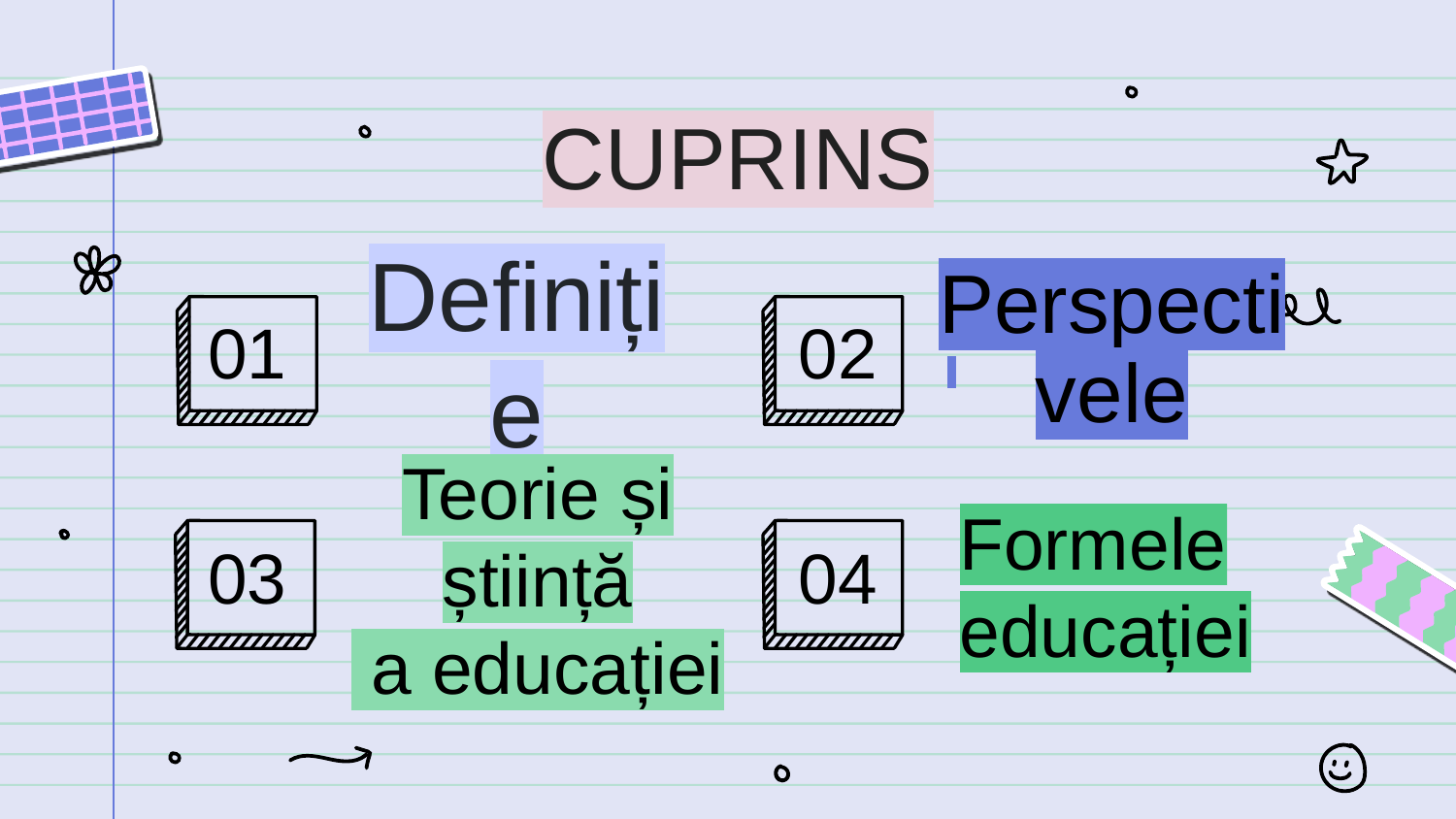

# CUPRINS
01
02

Perspectivele
Definiție

03
04

Teorie și știință
 a educației
Formele educației